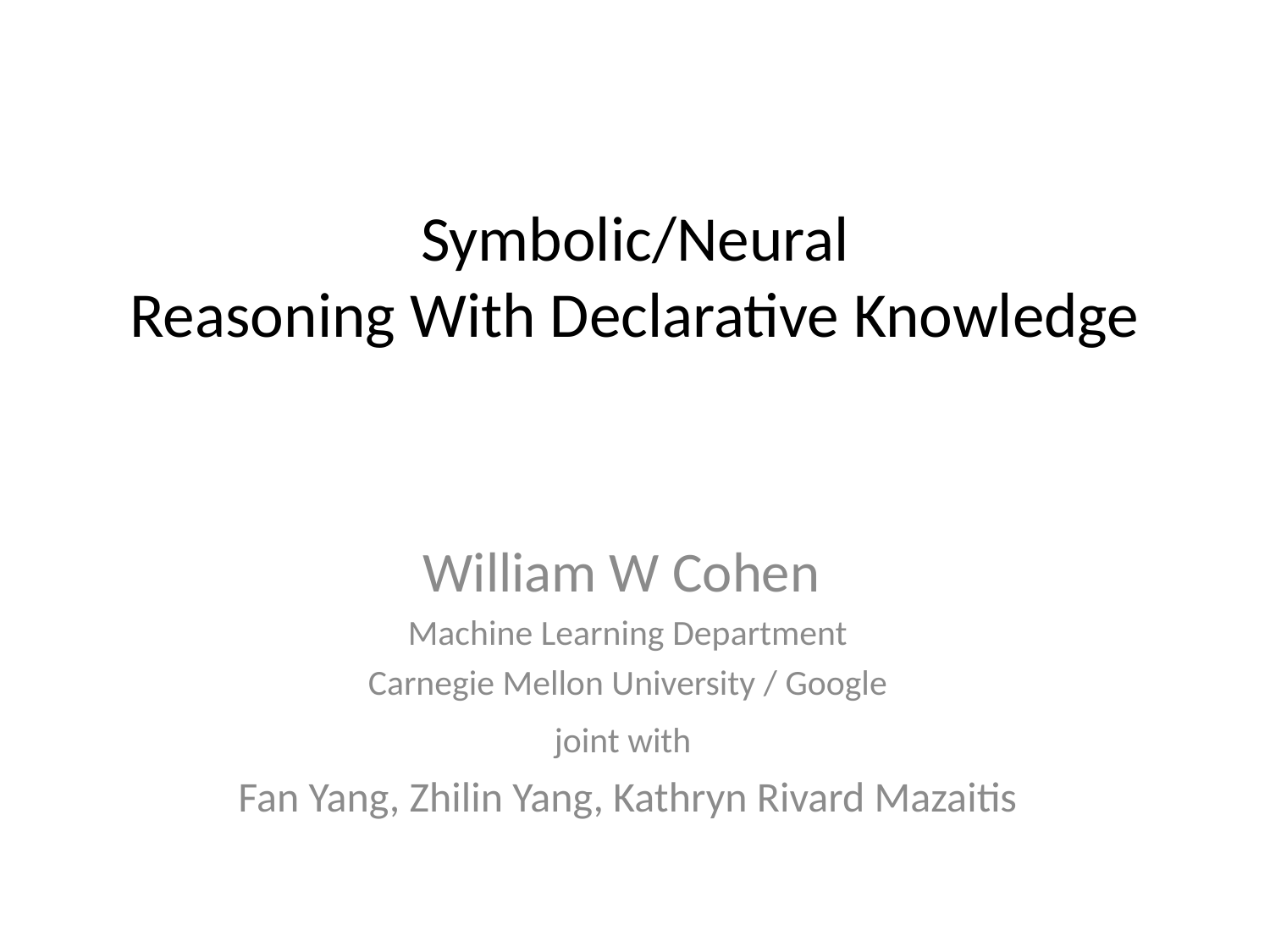

# Symbolic/Neural Reasoning With Declarative Knowledge
William W Cohen
Machine Learning Department
Carnegie Mellon University / Google
joint with
Fan Yang, Zhilin Yang, Kathryn Rivard Mazaitis